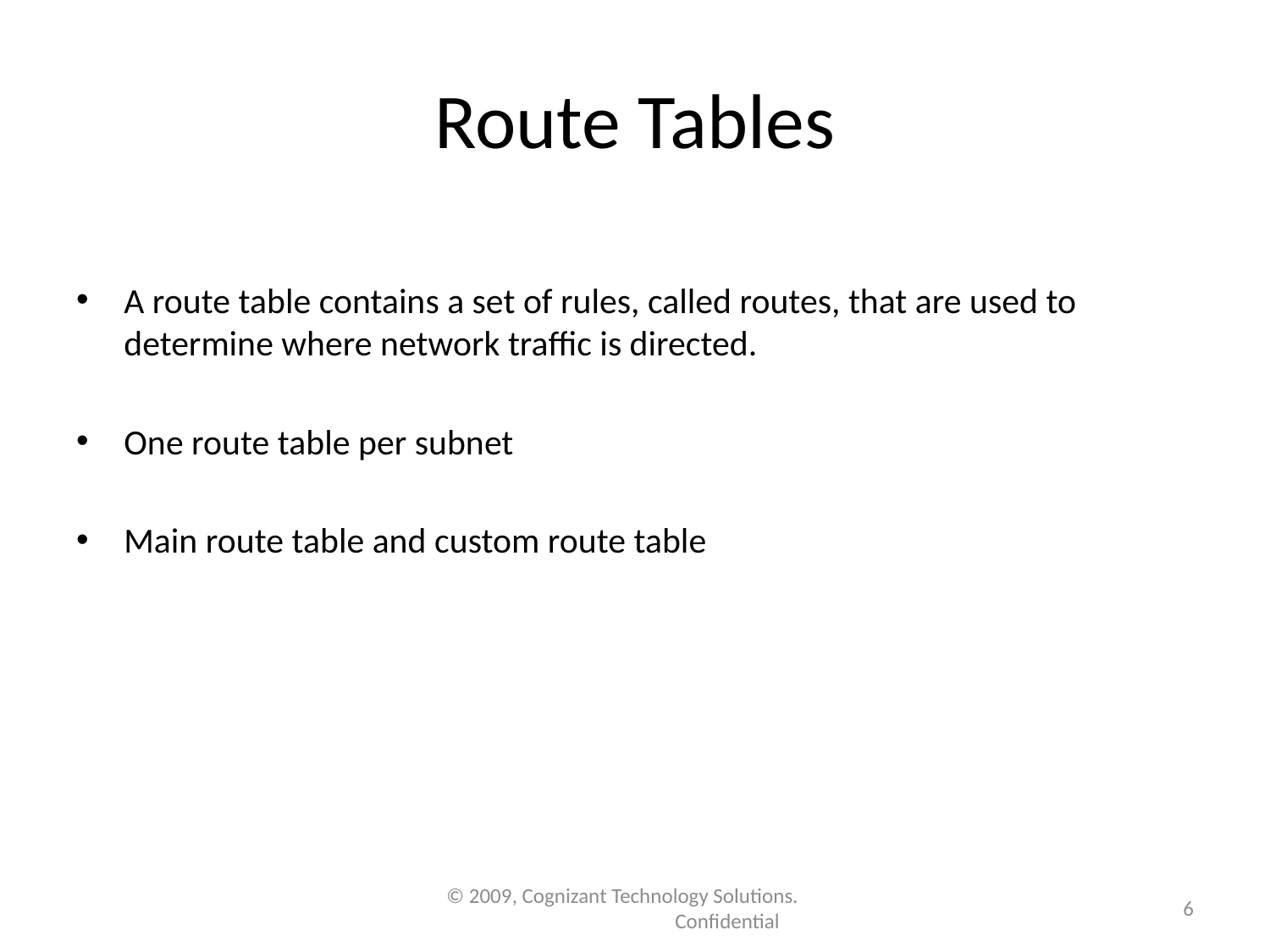

# Route Tables

A route table contains a set of rules, called routes, that are used to determine where network traffic is directed.

One route table per subnet

Main route table and custom route table

6
© 2009, Cognizant Technology Solutions.                                             Confidential